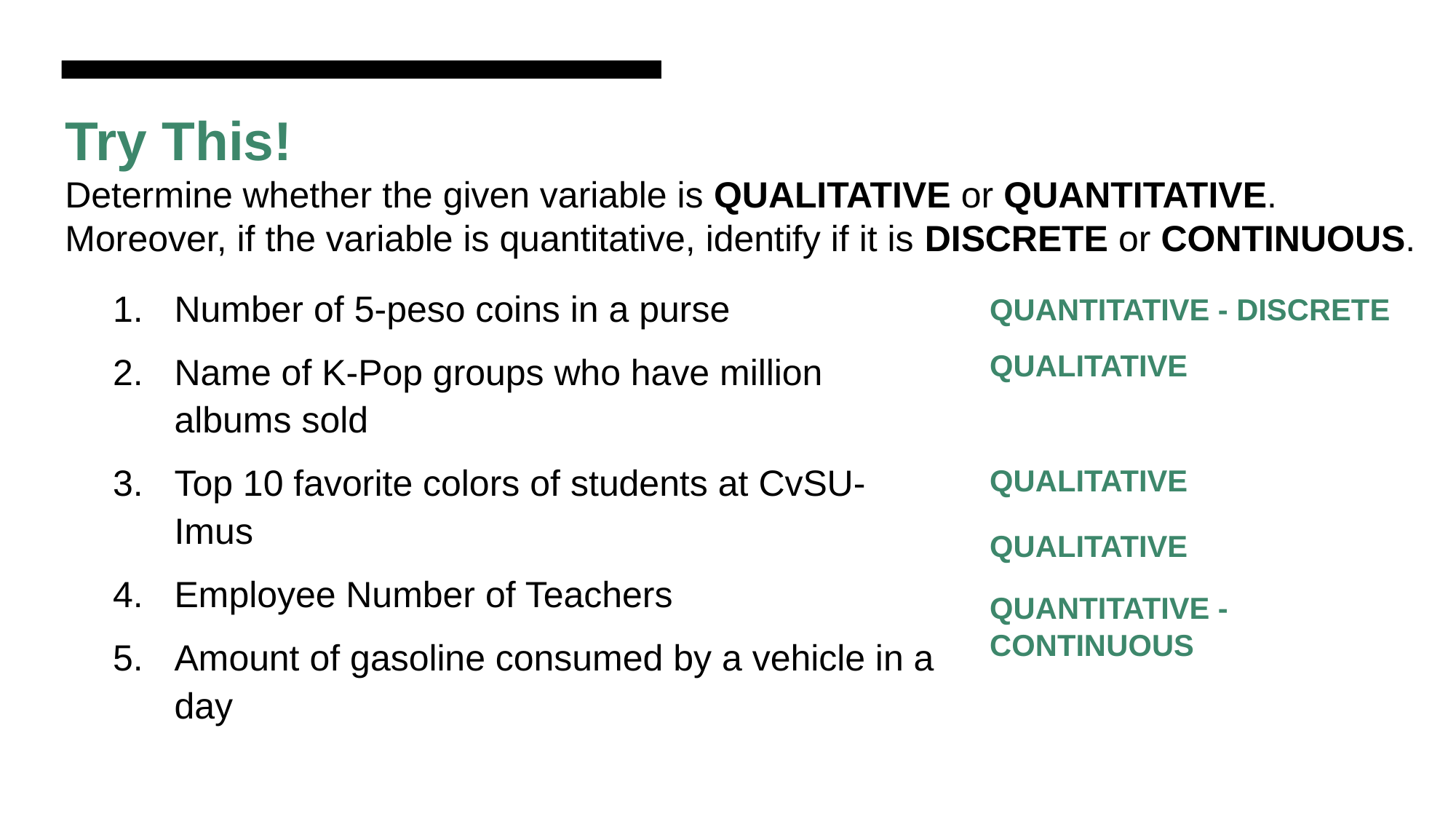

Try This!
Determine whether the given variable is QUALITATIVE or QUANTITATIVE. Moreover, if the variable is quantitative, identify if it is DISCRETE or CONTINUOUS.

Number of 5-peso coins in a purse
Name of K-Pop groups who have million albums sold
Top 10 favorite colors of students at CvSU-Imus
Employee Number of Teachers
Amount of gasoline consumed by a vehicle in a day
QUANTITATIVE - DISCRETE
QUALITATIVE
QUALITATIVE
QUALITATIVE
QUANTITATIVE - CONTINUOUS